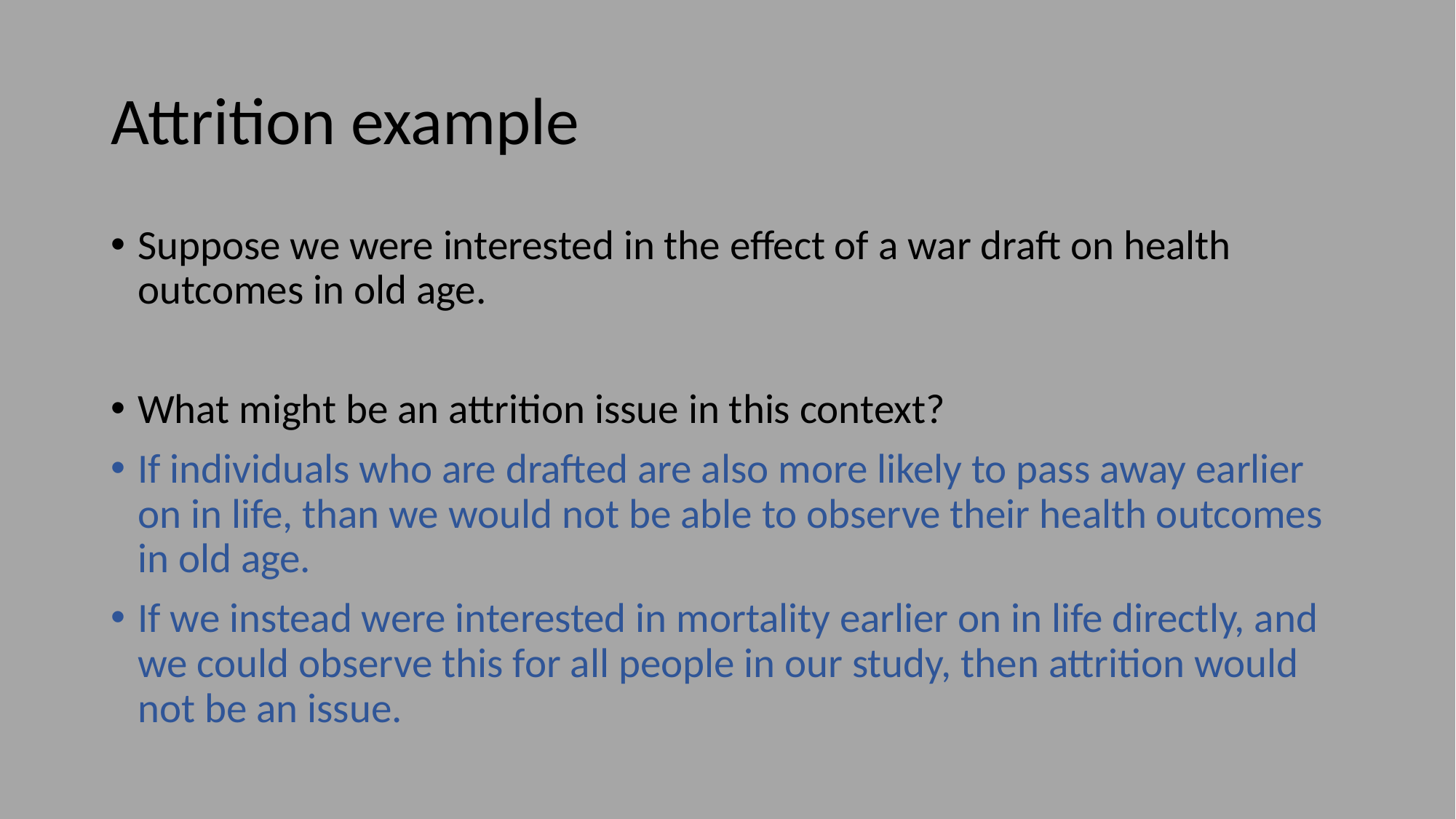

# Attrition example
Suppose we were interested in the effect of a war draft on health outcomes in old age.

What might be an attrition issue in this context?
If individuals who are drafted are also more likely to pass away earlier on in life, than we would not be able to observe their health outcomes in old age.
If we instead were interested in mortality earlier on in life directly, and we could observe this for all people in our study, then attrition would not be an issue.